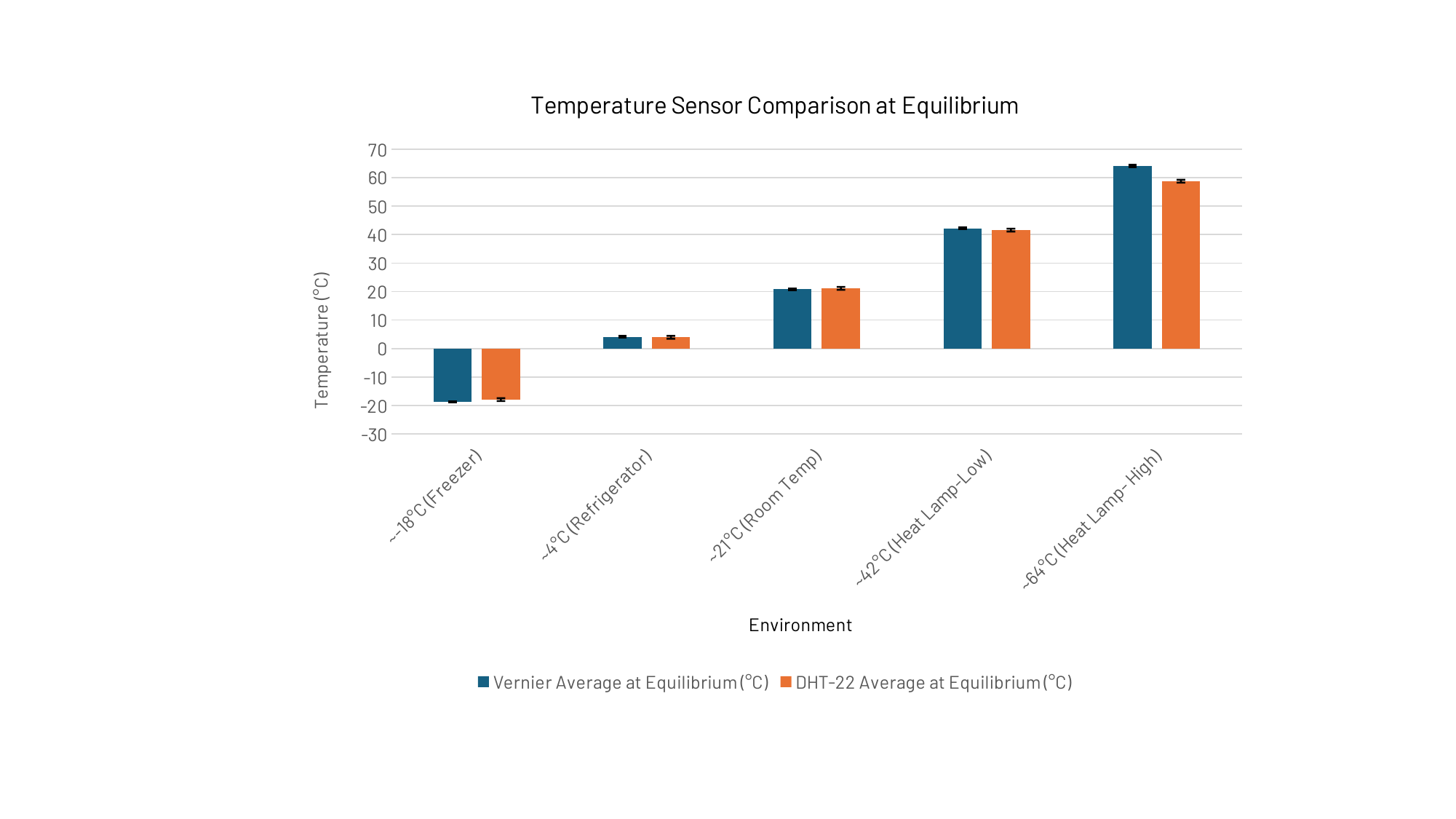

### Chart: Temperature Sensor Comparison at Equilibrium

| Category | Vernier Average at Equilibrium (°C) | DHT-22 Average at Equilibrium (°C) |
|---|---|---|
| ~-18°C (Freezer) | -18.67 | -17.93 |
| ~4°C (Refrigerator) | 4.14 | 3.96 |
| ~21°C (Room Temp) | 20.77 | 21.1 |
| ~42°C (Heat Lamp-Low) | 42.17 | 41.58 |
| ~64°C (Heat Lamp- High) | 64.11 | 58.71 |